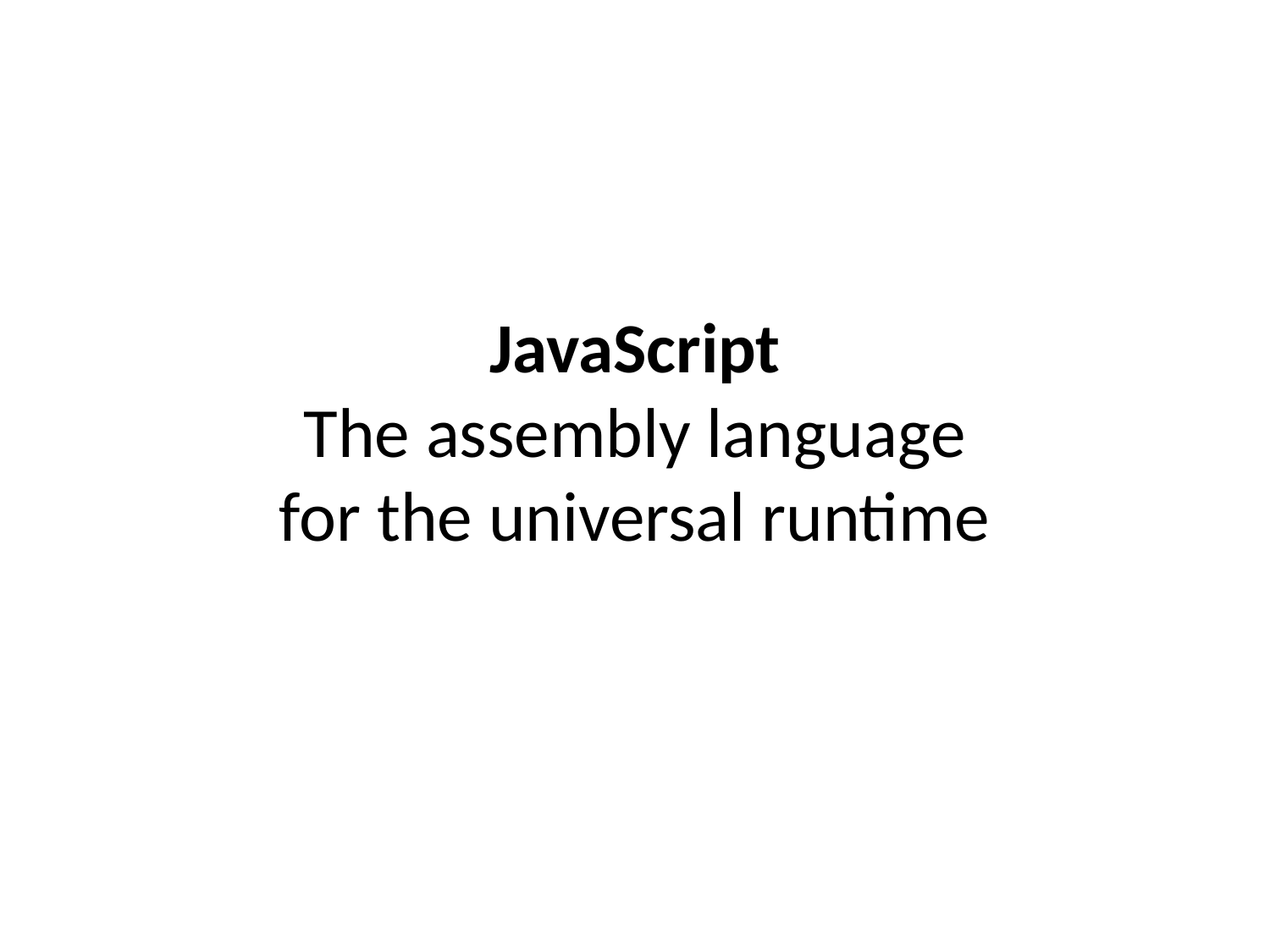

# JavaScript The assembly language for the universal runtime